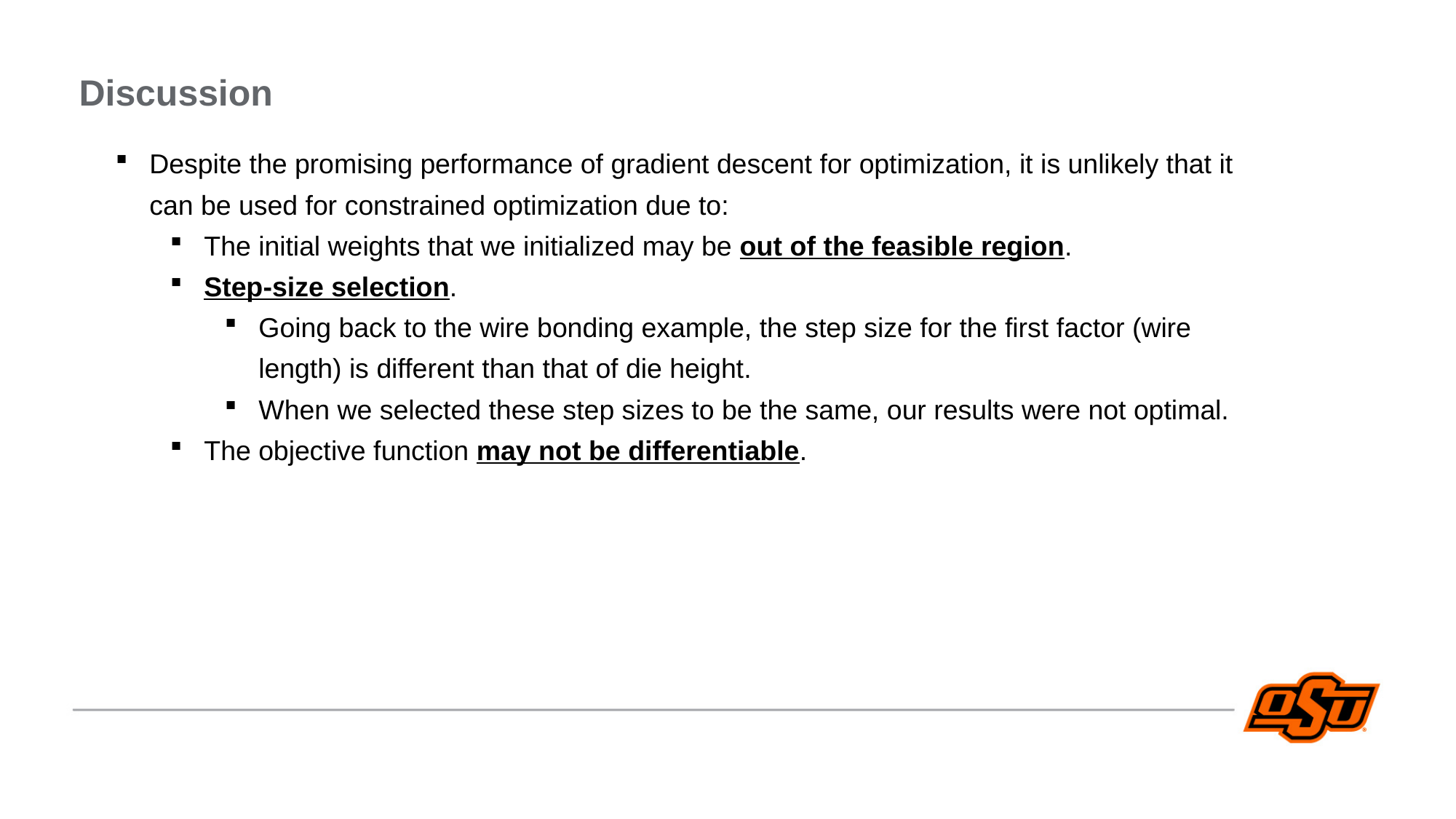

Discussion
Despite the promising performance of gradient descent for optimization, it is unlikely that it can be used for constrained optimization due to:
The initial weights that we initialized may be out of the feasible region.
Step-size selection.
Going back to the wire bonding example, the step size for the first factor (wire length) is different than that of die height.
When we selected these step sizes to be the same, our results were not optimal.
The objective function may not be differentiable.